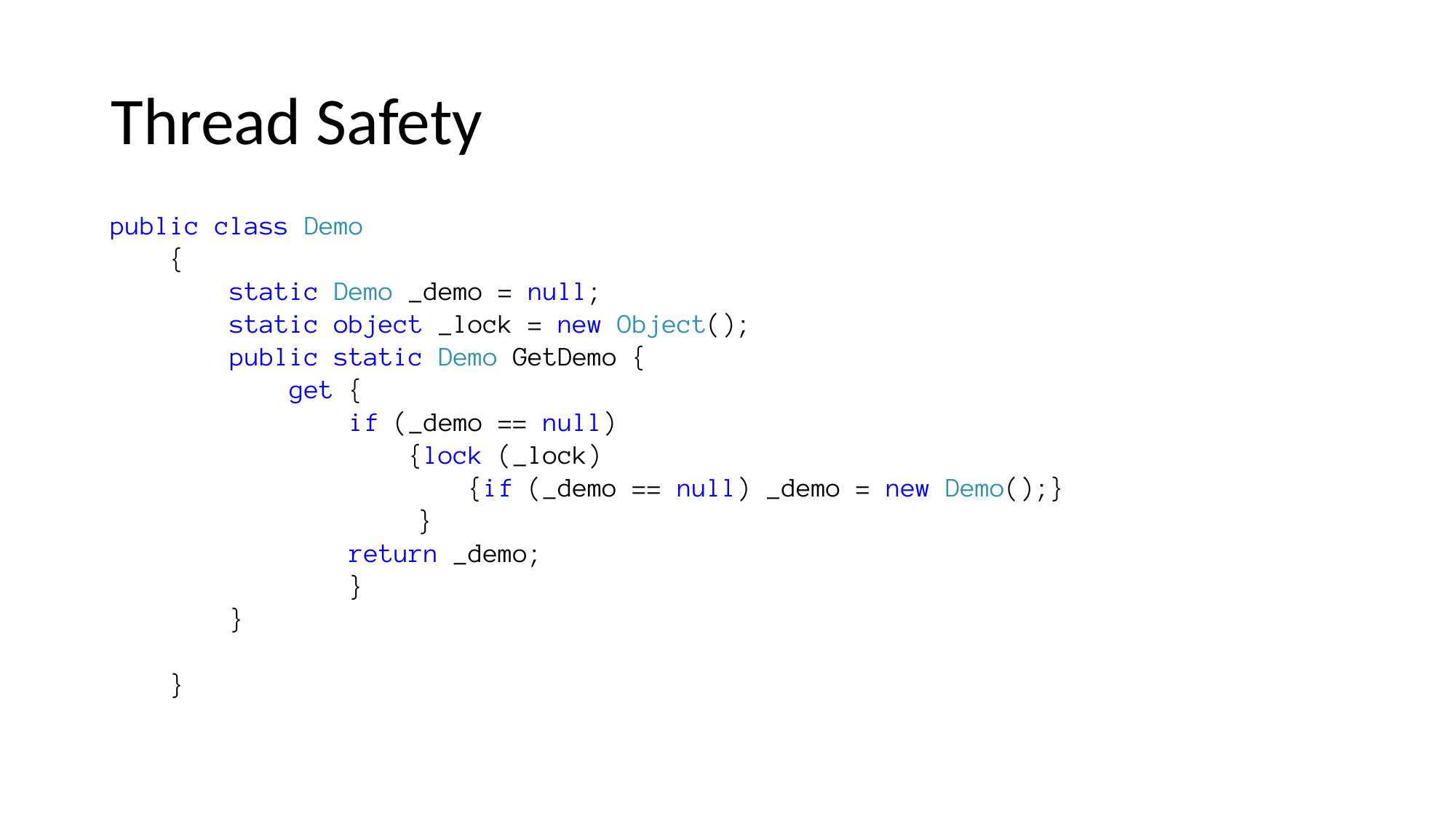

# Thread Safety
public class Demo
    {
        static Demo _demo = null;
        static object _lock = new Object();
        public static Demo GetDemo {
            get {
                if (_demo == null)
                    {lock (_lock)
                        {if (_demo == null) _demo = new Demo();}
		      }
                return _demo;
                }
        }

    }